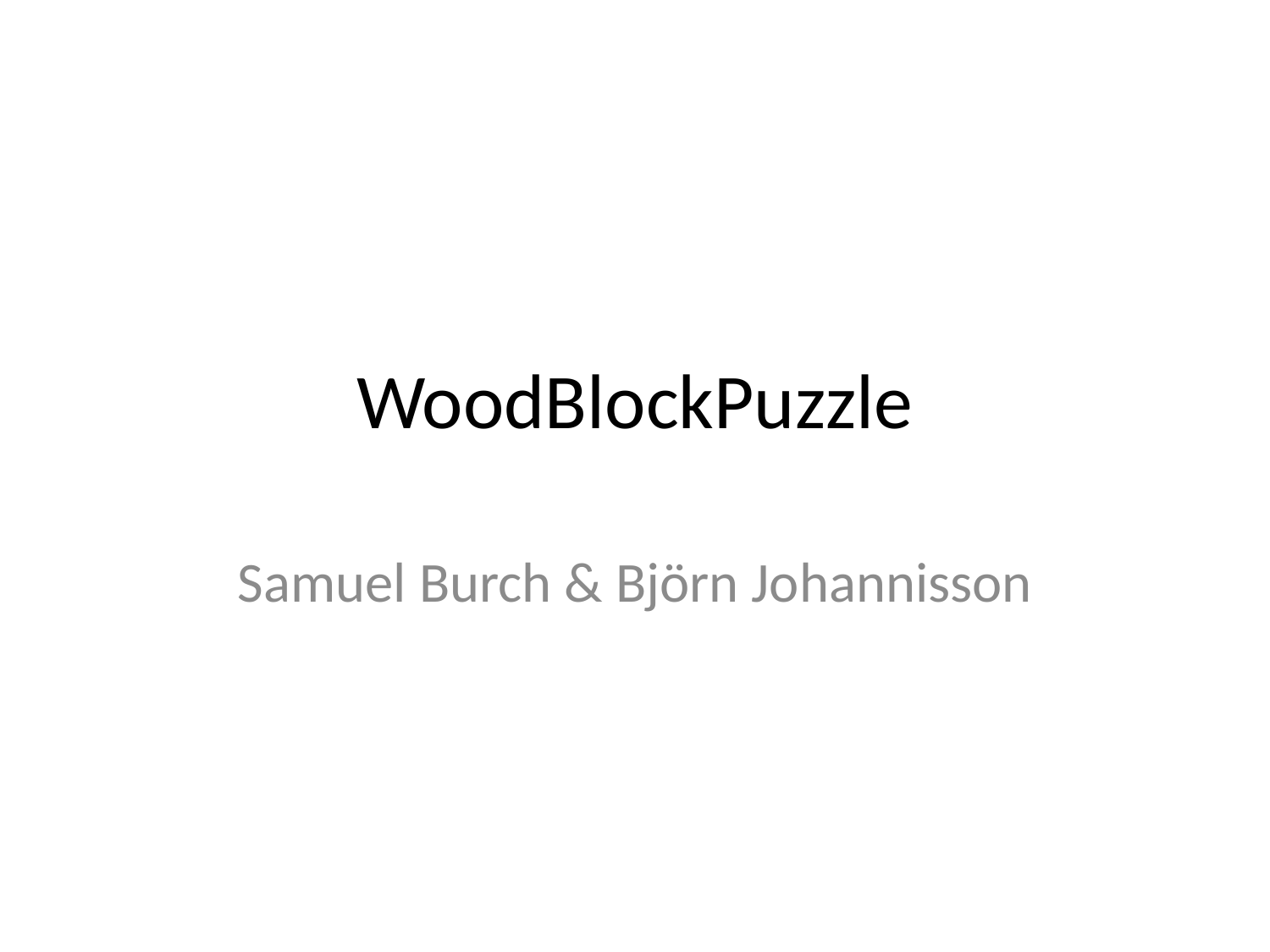

# WoodBlockPuzzle
Samuel Burch & Björn Johannisson